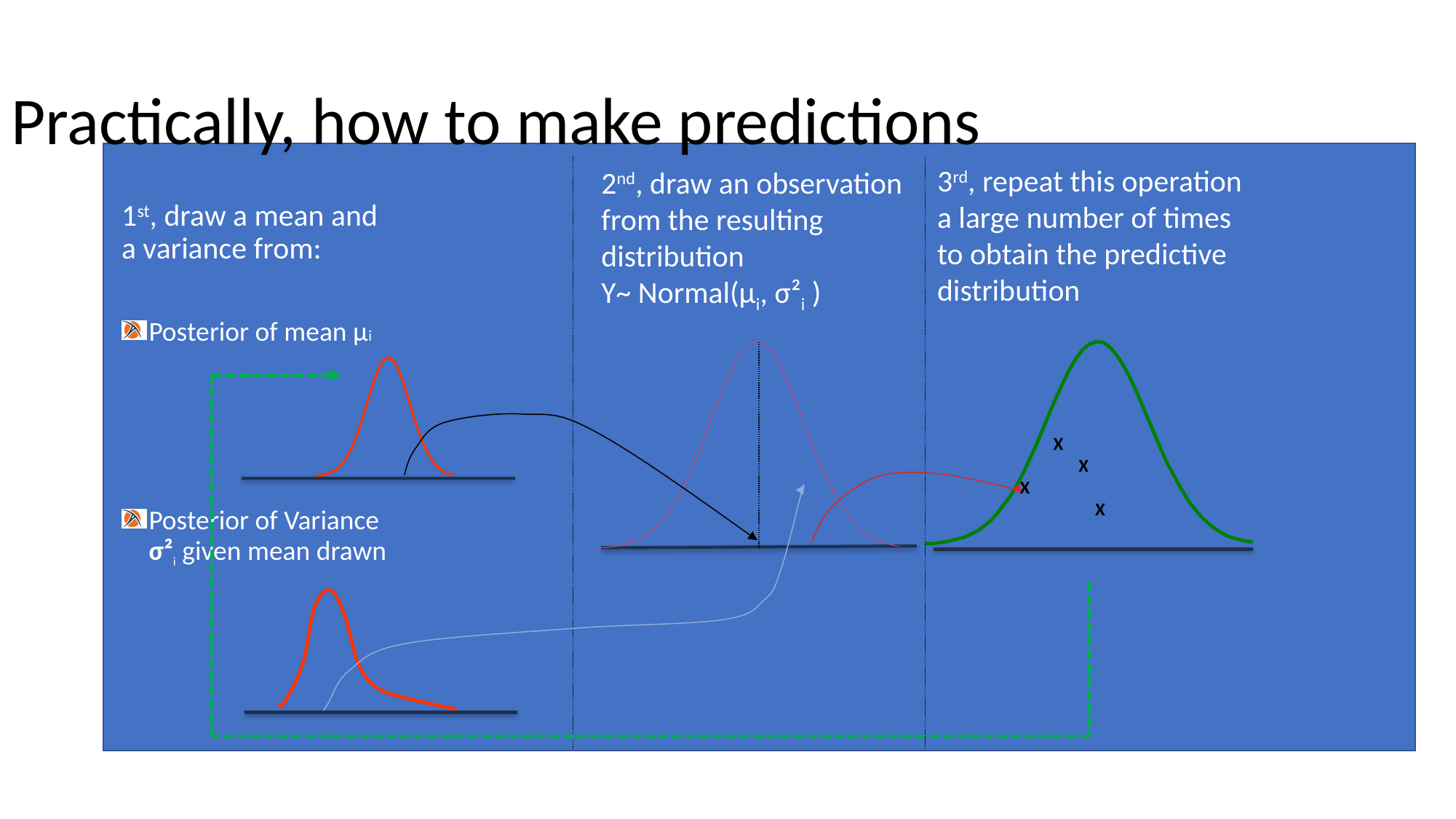

Practically, how to make predictions

3rd, repeat this operation a large number of times to obtain the predictive distribution
2nd, draw an observation from the resulting distribution
Y~ Normal(µi, σ²i )

1st, draw a mean and
a variance from:
Posterior of mean µi

Posterior of Variance
σ²i given mean drawn

                          X
                                X
                  X
                                    X